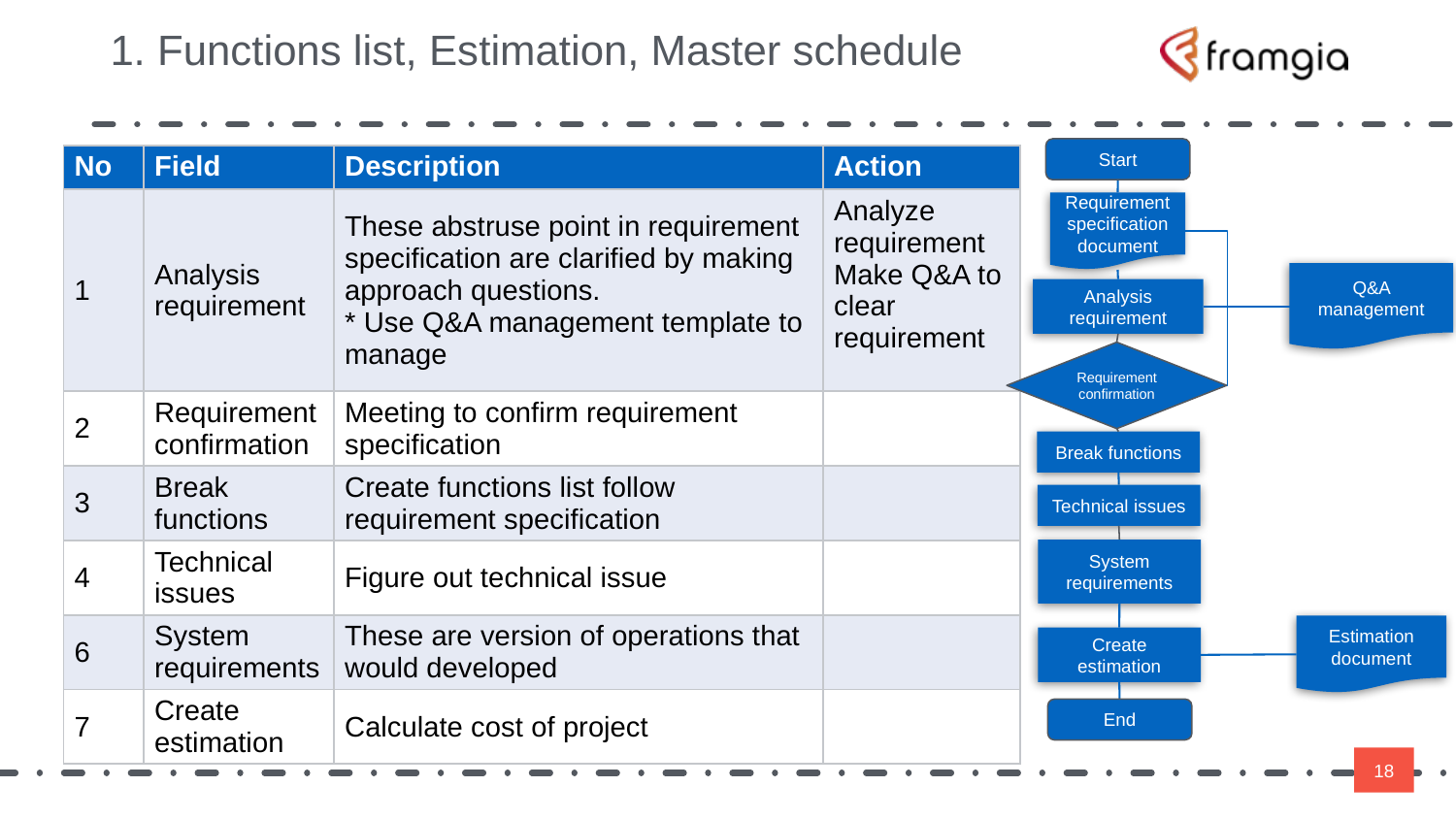

# 1. Functions list, Estimation, Master schedule
Start
| No | Field | Description | Action |
| --- | --- | --- | --- |
| 1 | Analysis requirement | These abstruse point in requirement specification are clarified by making approach questions. \* Use Q&A management template to manage | Analyze requirement Make Q&A to clear requirement |
| 2 | Requirement confirmation | Meeting to confirm requirement specification |  |
| 3 | Break functions | Create functions list follow requirement specification |  |
| 4 | Technical issues | Figure out technical issue |  |
| 6 | System requirements | These are version of operations that would developed |  |
| 7 | Create estimation | Calculate cost of project |  |
Requirement specification document
Q&A management
Analysis requirement
Requirement
confirmation
Break functions
Technical issues
System requirements
Estimation document
Create estimation
End
18